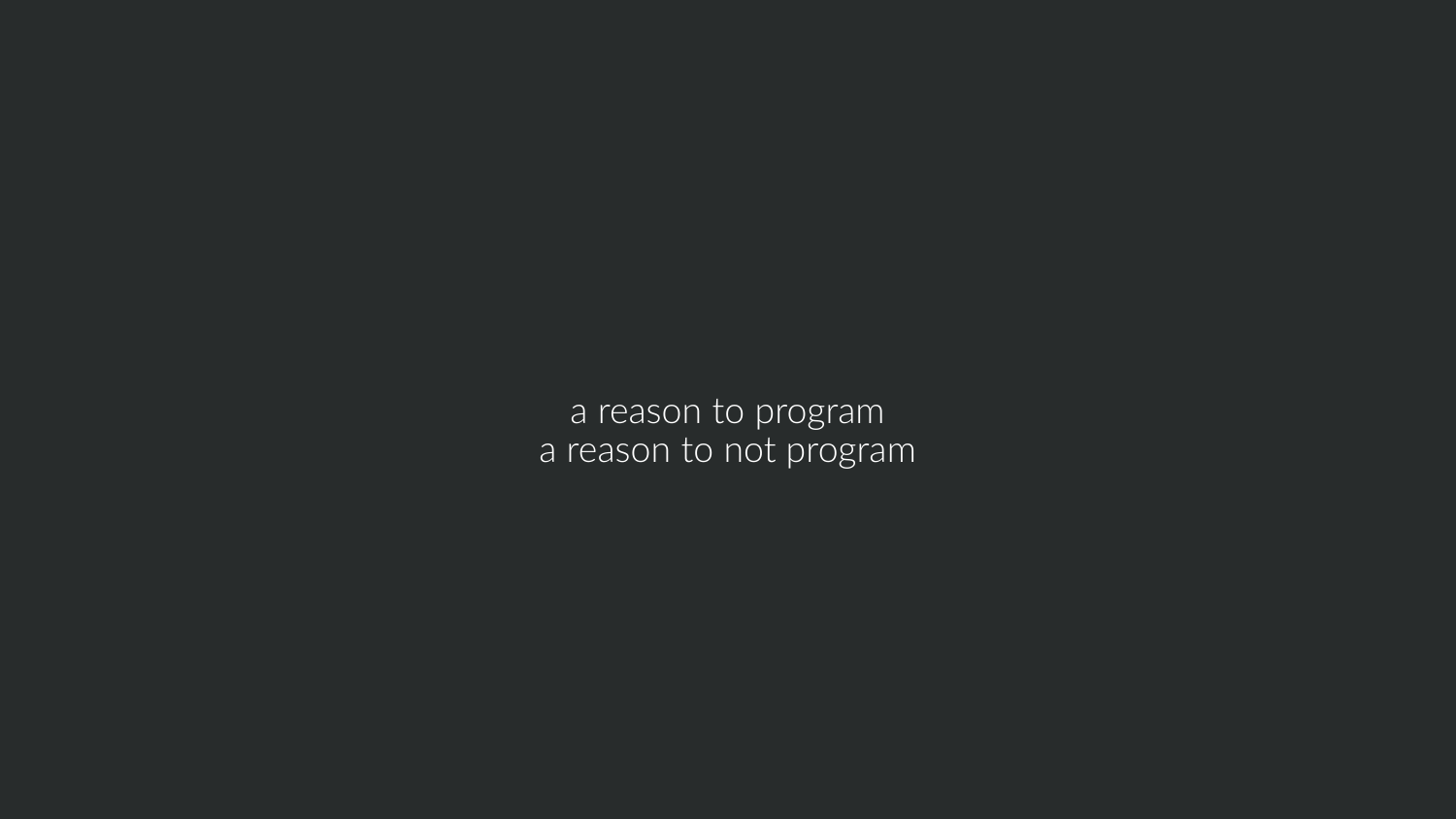

a reason to program
a reason to not program